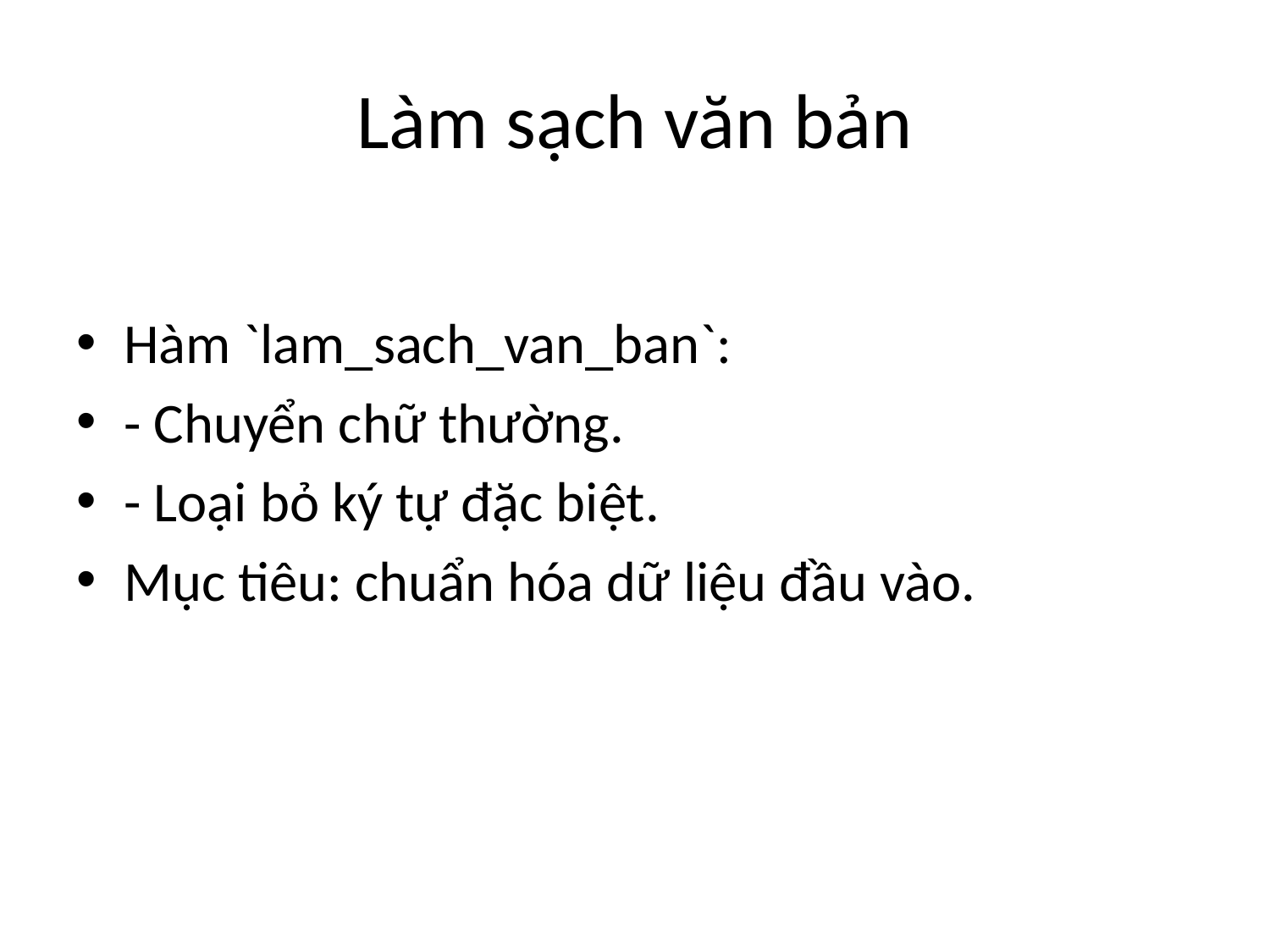

# Làm sạch văn bản

Hàm `lam_sach_van_ban`:
- Chuyển chữ thường.
- Loại bỏ ký tự đặc biệt.
Mục tiêu: chuẩn hóa dữ liệu đầu vào.